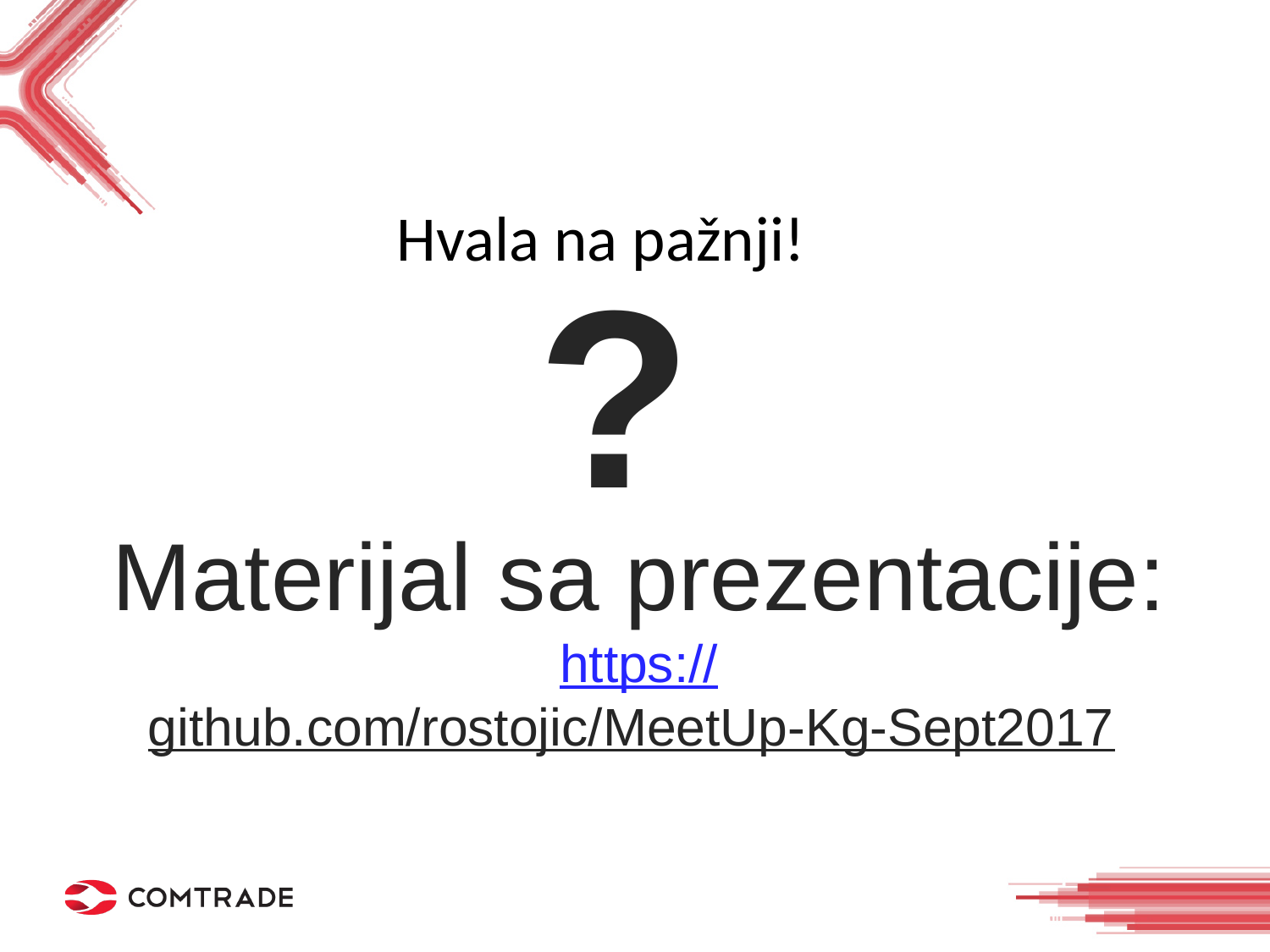

Hvala na pažnji!
Materijal sa prezentacije:
https://github.com/rostojic/MeetUp-Kg-Sept2017